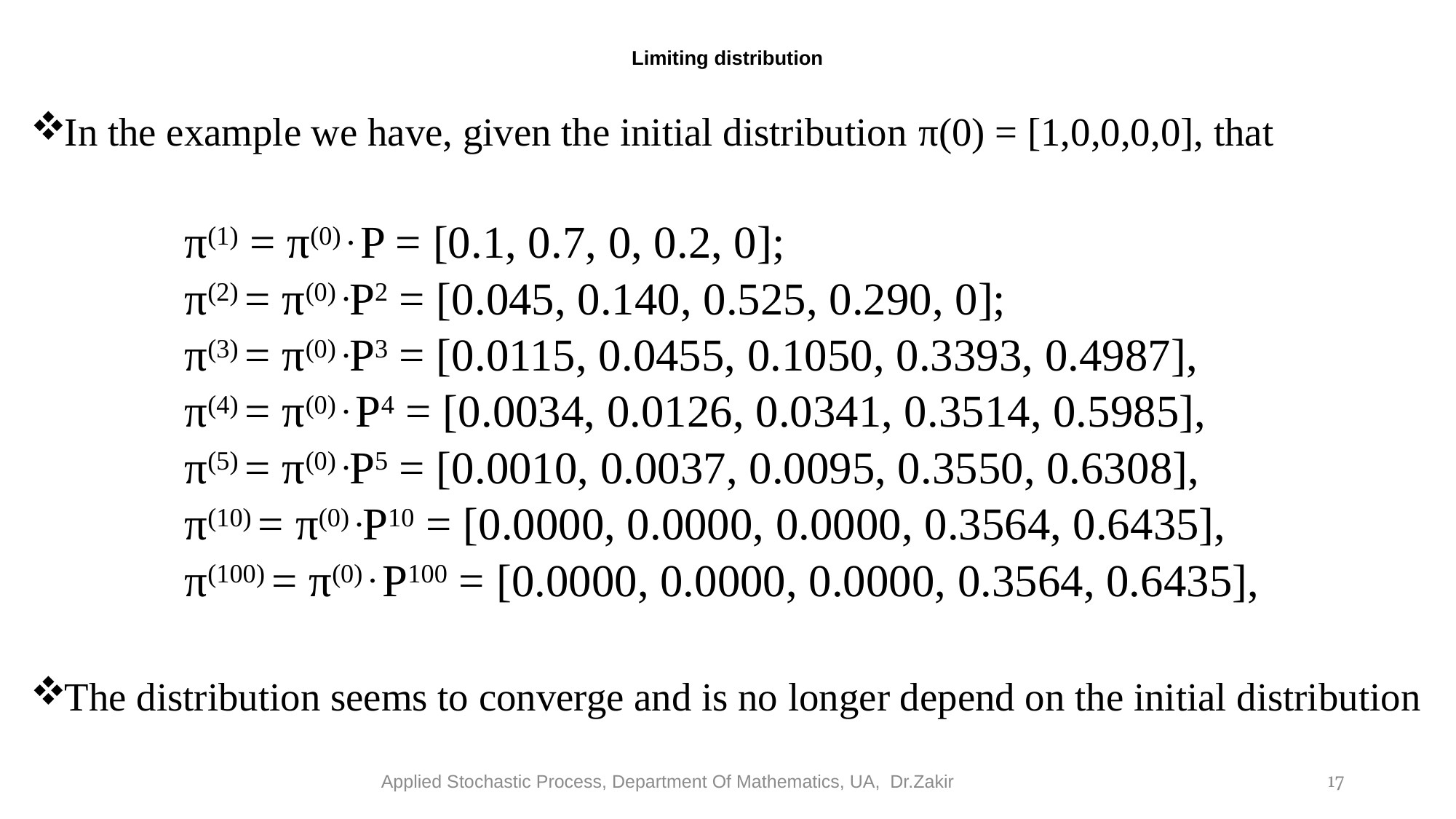

# Limiting distribution
In the example we have, given the initial distribution π(0) = [1,0,0,0,0], that

π(1) = π(0) . P = [0.1, 0.7, 0, 0.2, 0];
π(2) = π(0) .P2 = [0.045, 0.140, 0.525, 0.290, 0];
π(3) = π(0) .P3 = [0.0115, 0.0455, 0.1050, 0.3393, 0.4987],
π(4) = π(0) . P4 = [0.0034, 0.0126, 0.0341, 0.3514, 0.5985],
π(5) = π(0) .P5 = [0.0010, 0.0037, 0.0095, 0.3550, 0.6308],
π(10) = π(0) .P10 = [0.0000, 0.0000, 0.0000, 0.3564, 0.6435],
π(100) = π(0) . P100 = [0.0000, 0.0000, 0.0000, 0.3564, 0.6435],

The distribution seems to converge and is no longer depend on the initial distribution

Applied Stochastic Process, Department Of Mathematics, UA,  Dr.Zakir
17